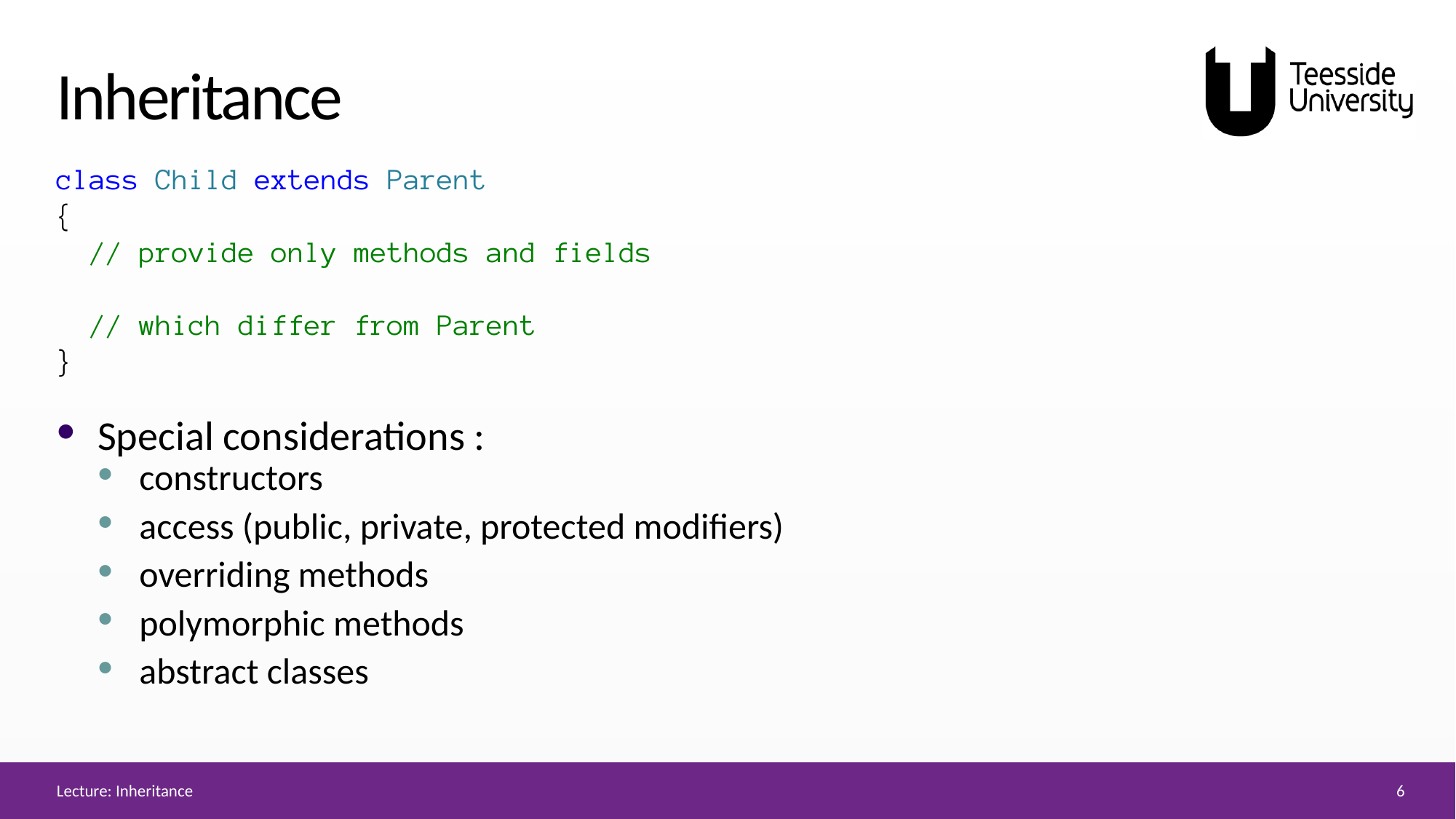

# Inheritance
class Child extends Parent
{
  // provide only methods and fields
  // which differ from Parent
}
Special considerations :
constructors
access (public, private, protected modifiers)
overriding methods
polymorphic methods
abstract classes
6
Lecture: Inheritance